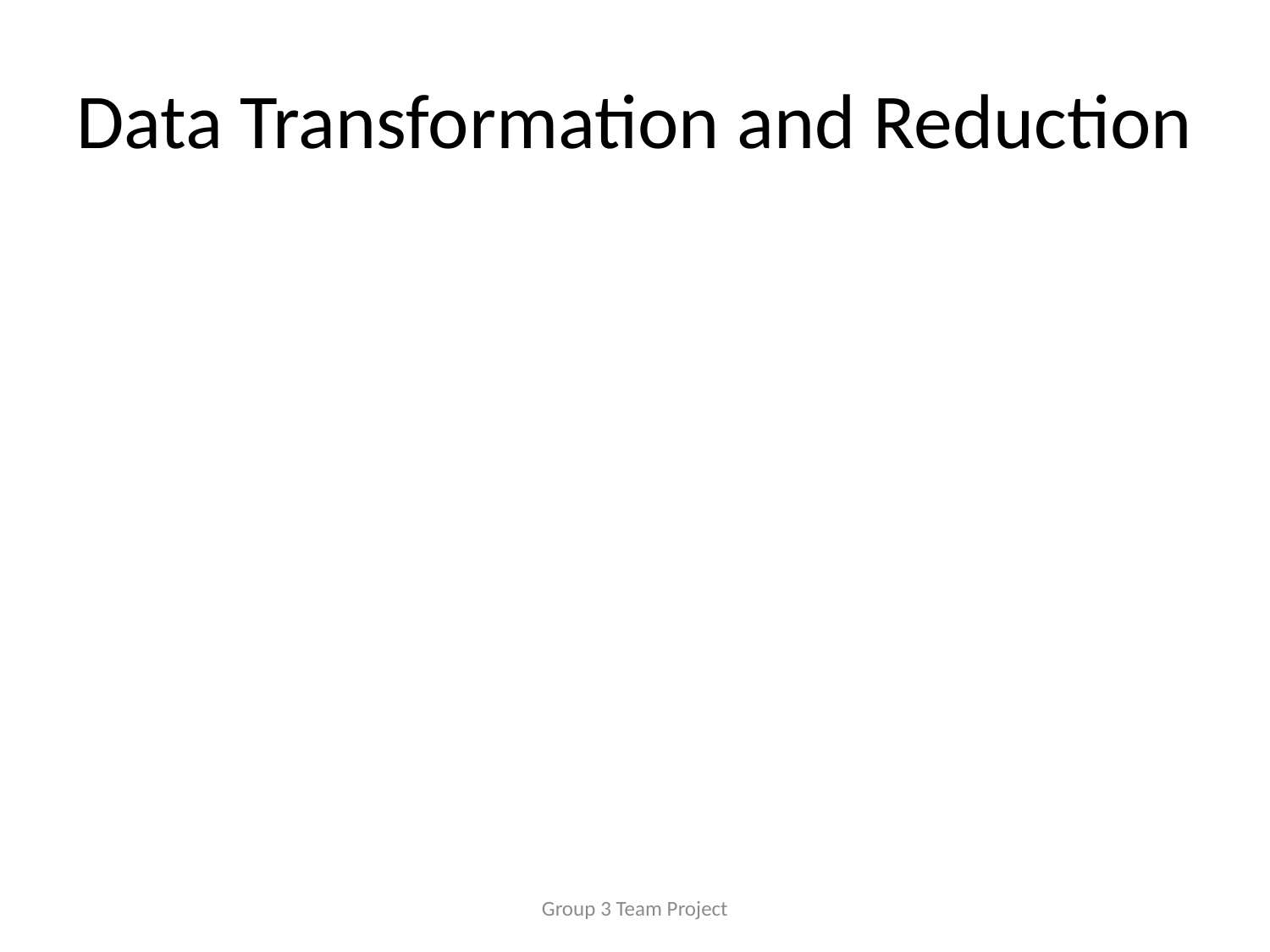

Data Transformation and Reduction

Group 3 Team Project